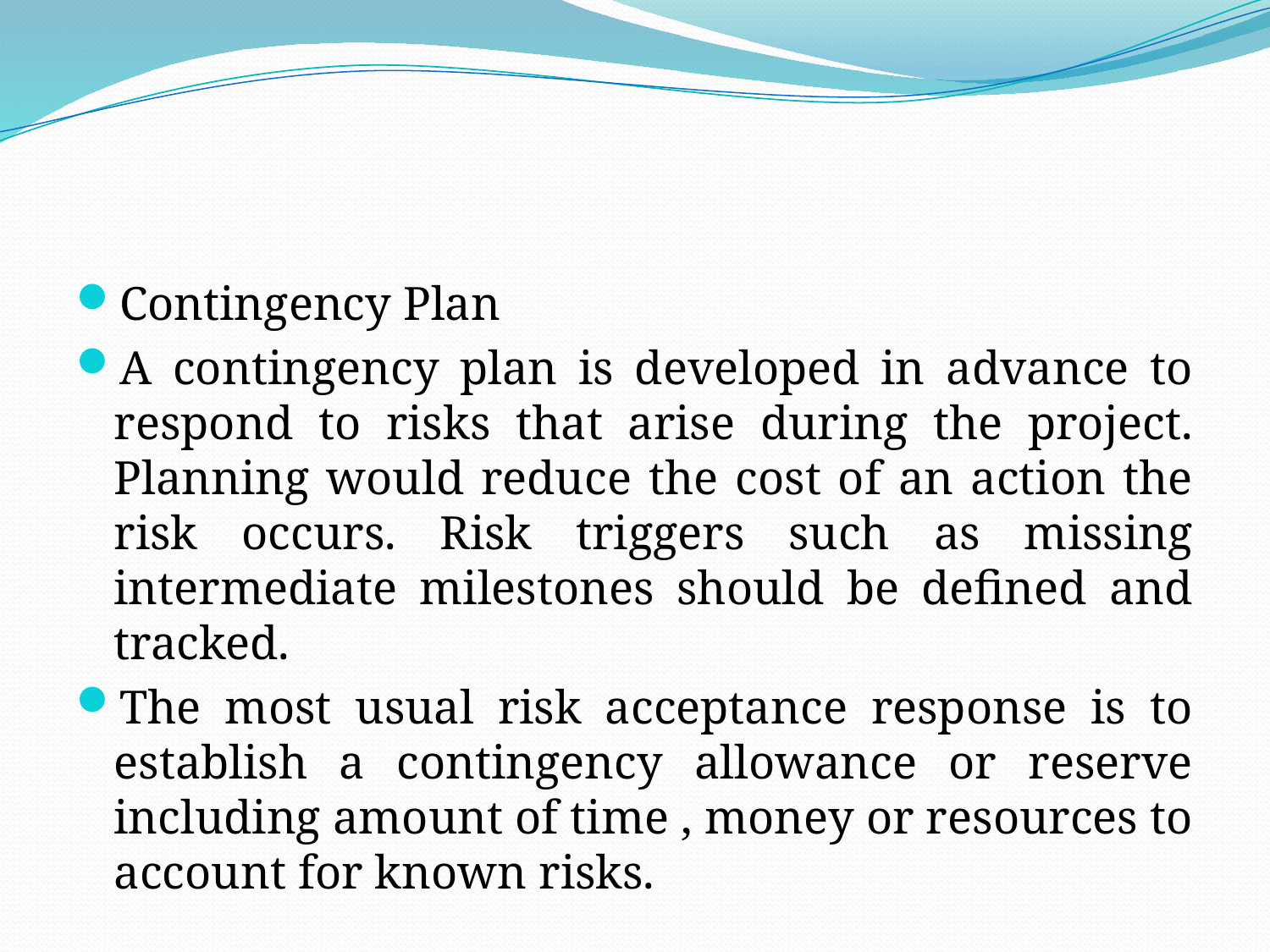

#
Contingency Plan
A contingency plan is developed in advance to respond to risks that arise during the project. Planning would reduce the cost of an action the risk occurs. Risk triggers such as missing intermediate milestones should be defined and tracked.
The most usual risk acceptance response is to establish a contingency allowance or reserve including amount of time , money or resources to account for known risks.